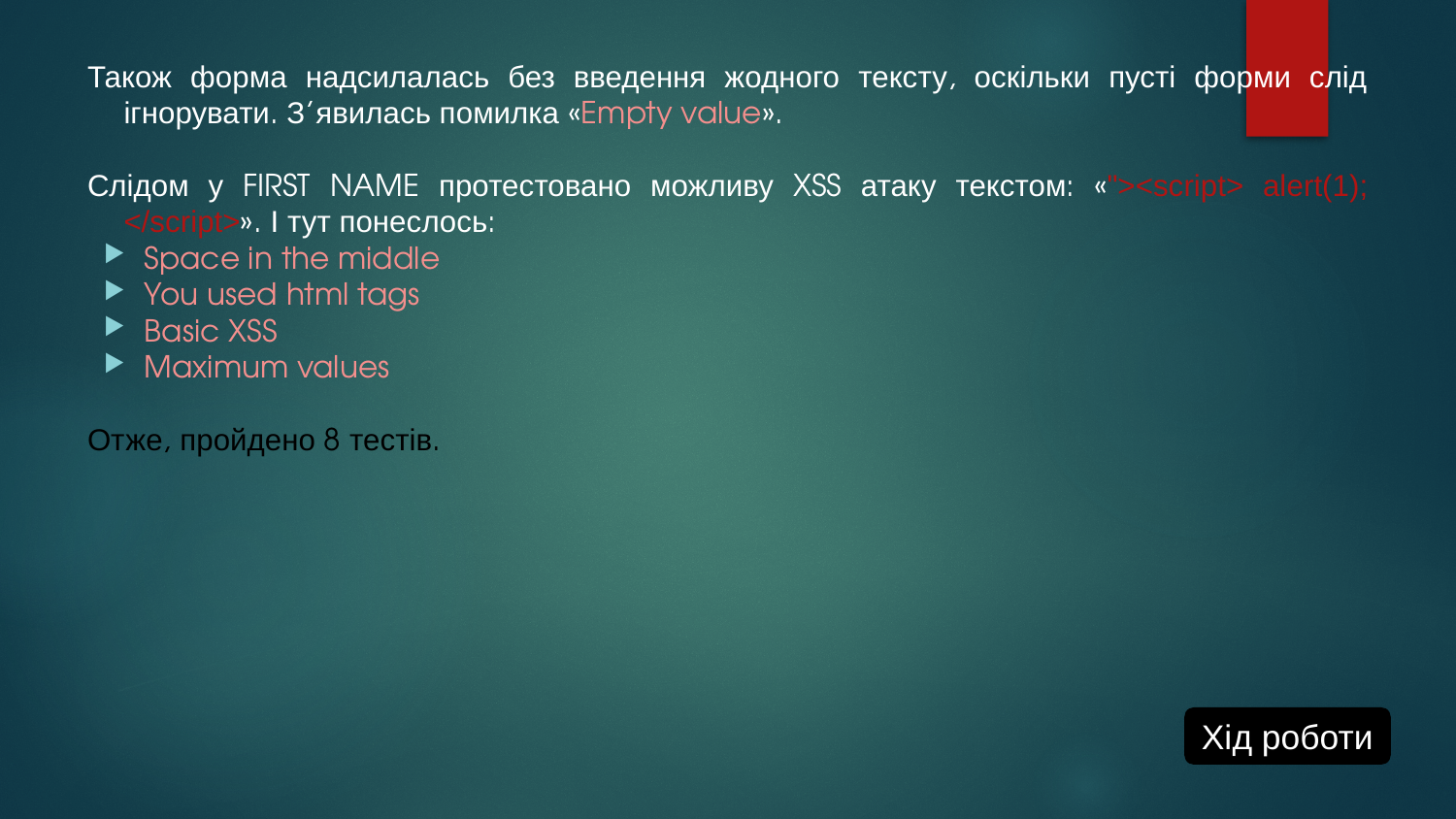

Також форма надсилалась без введення жодного тексту, оскільки пусті форми слід ігнорувати. З’явилась помилка «Empty value».

Слідом у FIRST NAME протестовано можливу XSS атаку текстом: «"><script> alert(1); </script>». І тут понеслось:
Space in the middle
You used html tags
Basic XSS
Maximum values

Отже, пройдено 8 тестів.

Хід роботи